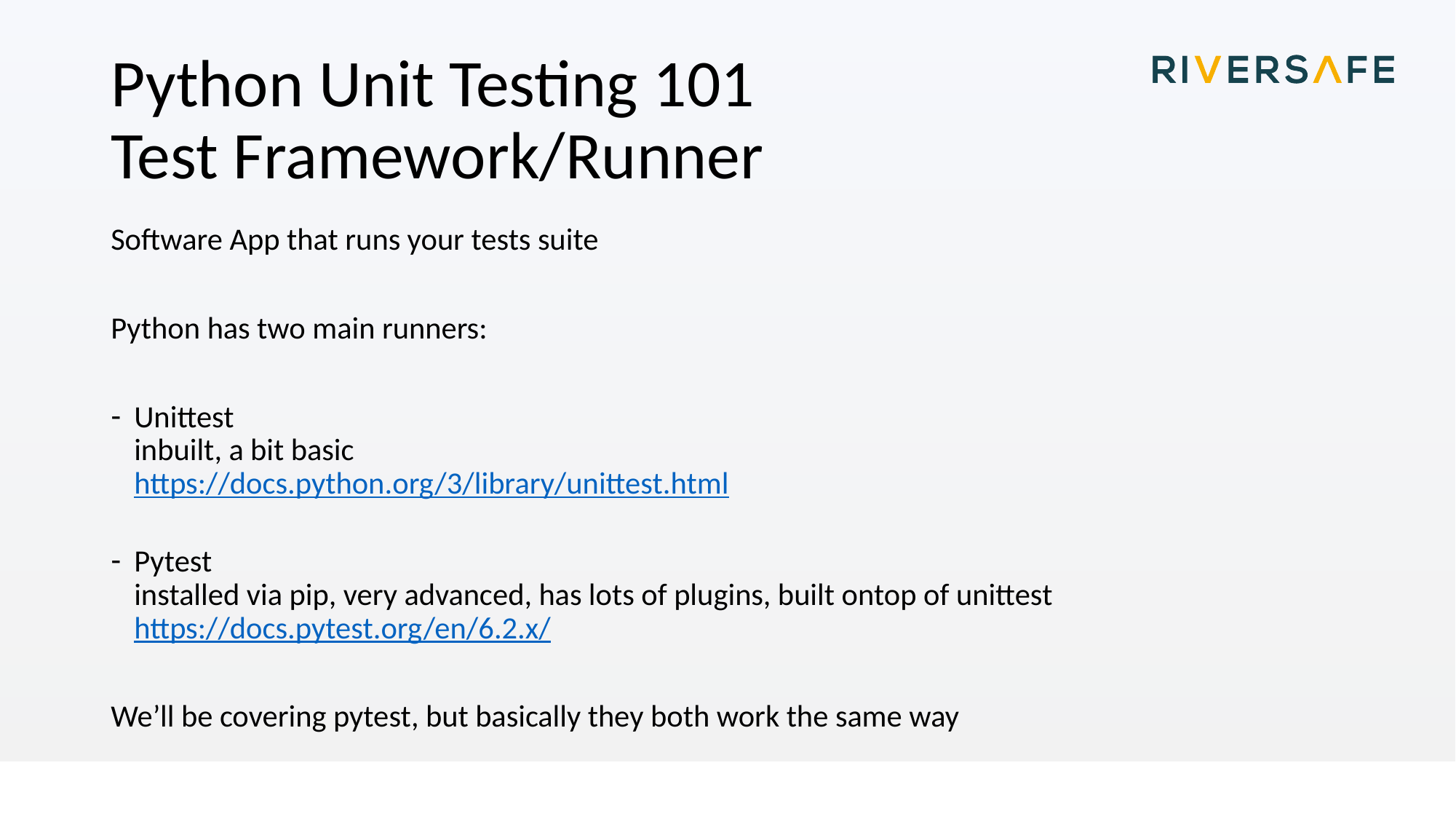

# Python Unit Testing 101 Test Framework/Runner
Software App that runs your tests suite

Python has two main runners:

Unittest
inbuilt, a bit basic
https://docs.python.org/3/library/unittest.html
Pytest
installed via pip, very advanced, has lots of plugins, built ontop of unittest
https://docs.pytest.org/en/6.2.x/

We’ll be covering pytest, but basically they both work the same way